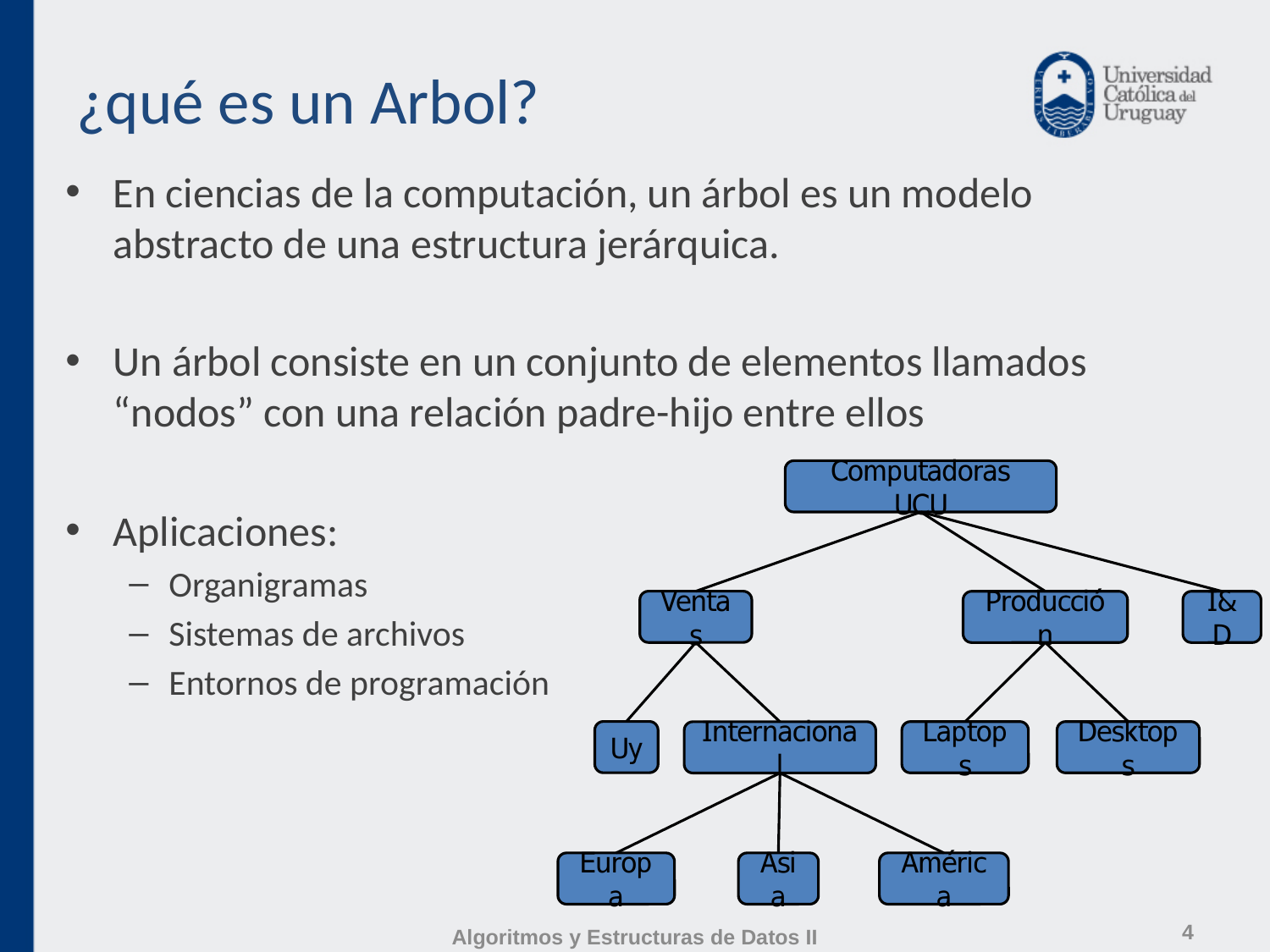

# ¿qué es un Arbol?
En ciencias de la computación, un árbol es un modelo abstracto de una estructura jerárquica.

Un árbol consiste en un conjunto de elementos llamados “nodos” con una relación padre-hijo entre ellos

Aplicaciones:
Organigramas
Sistemas de archivos
Entornos de programación
Computadoras UCU
Ventas
Producción
I&D
Uy
Laptops
Desktops
Internacional
Europa
Asia
América
4
Algoritmos y Estructuras de Datos II